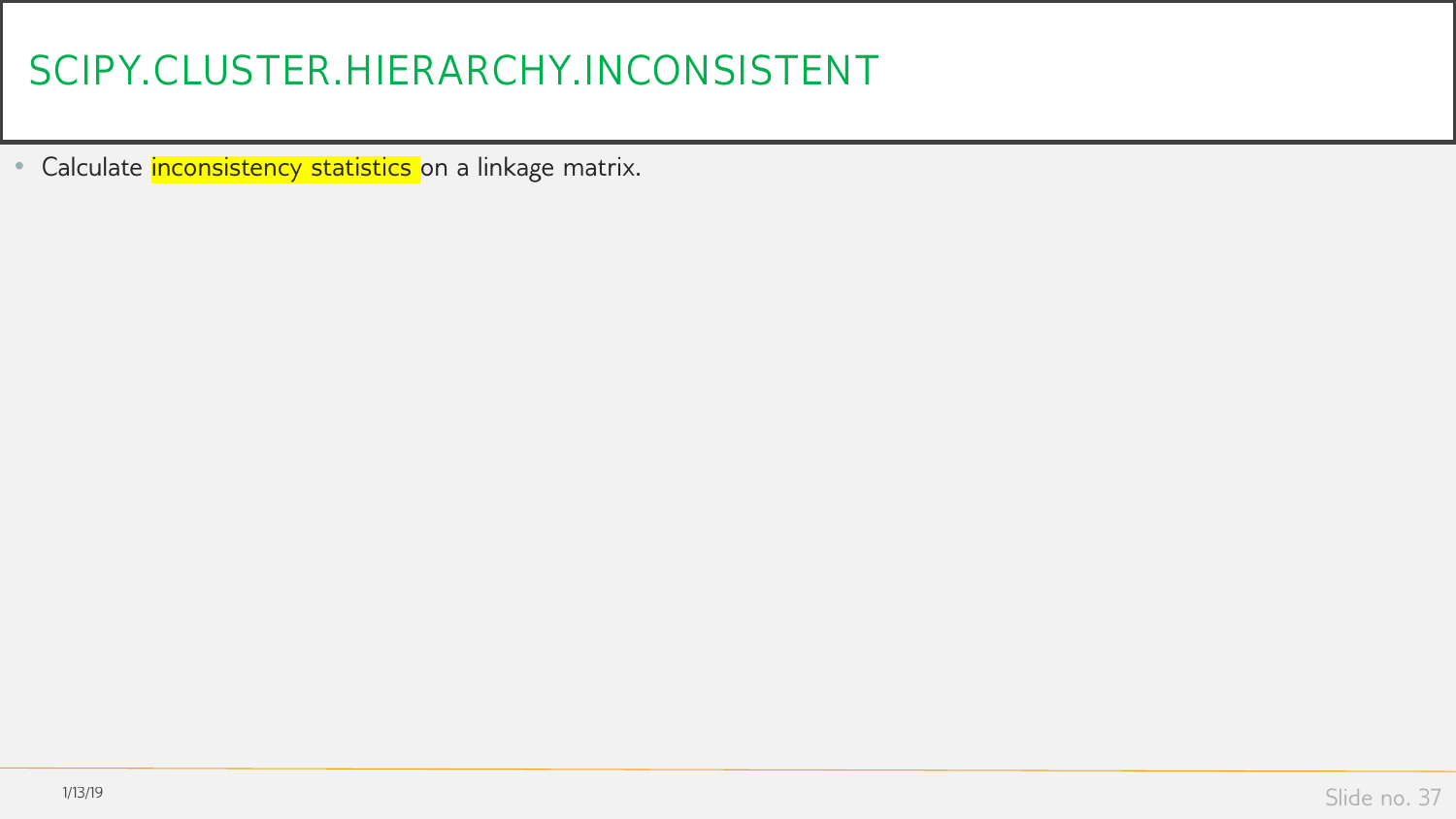

# scipy.cluster.hierarchy.inconsistent
Calculate inconsistency statistics on a linkage matrix.
1/13/19
Slide no. 37